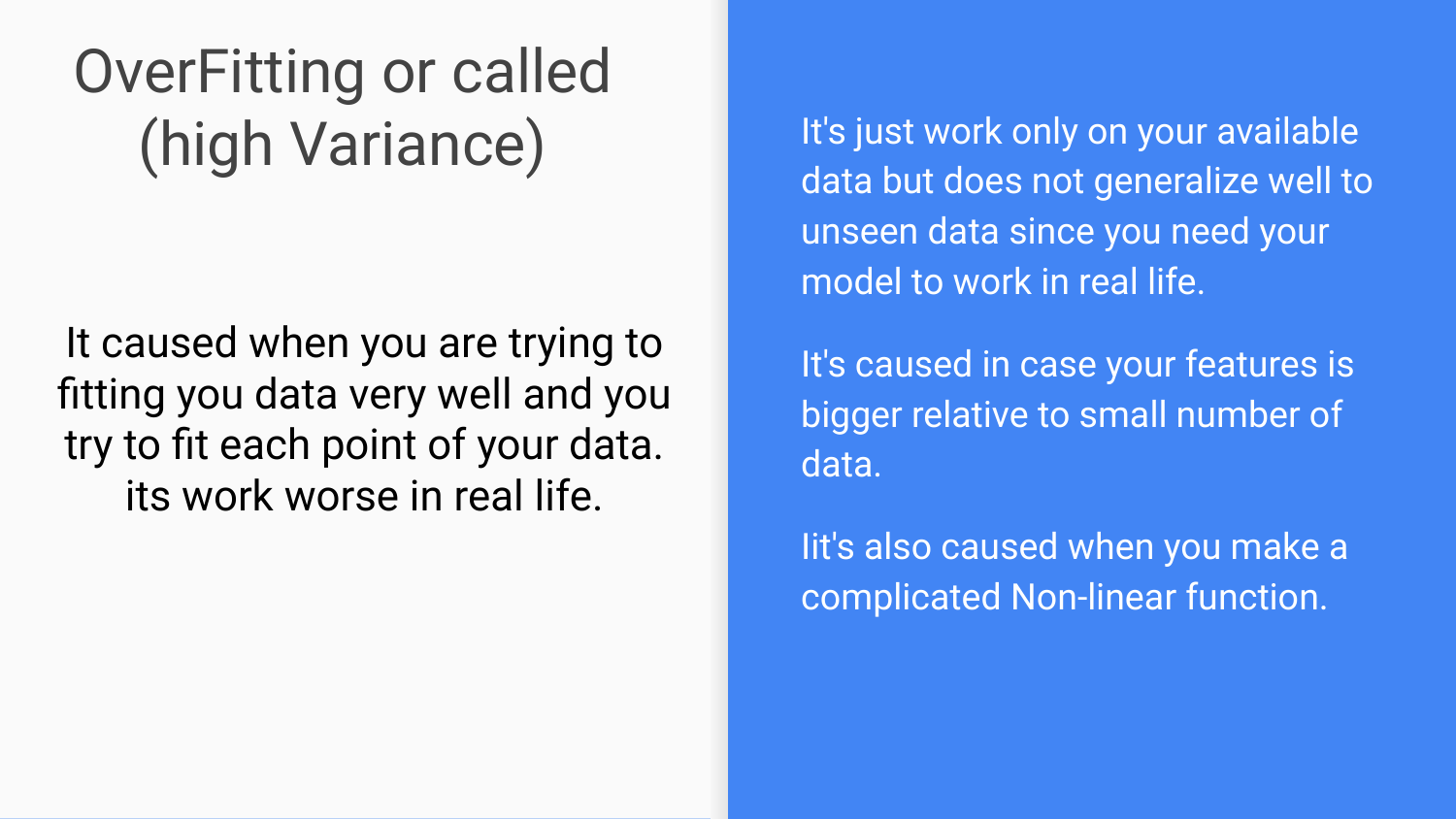

# OverFitting or called (high Variance)

It's just work only on your available data but does not generalize well to unseen data since you need your model to work in real life.
It's caused in case your features is bigger relative to small number of data.
Iit's also caused when you make a complicated Non-linear function.

It caused when you are trying to fitting you data very well and you try to fit each point of your data. its work worse in real life.